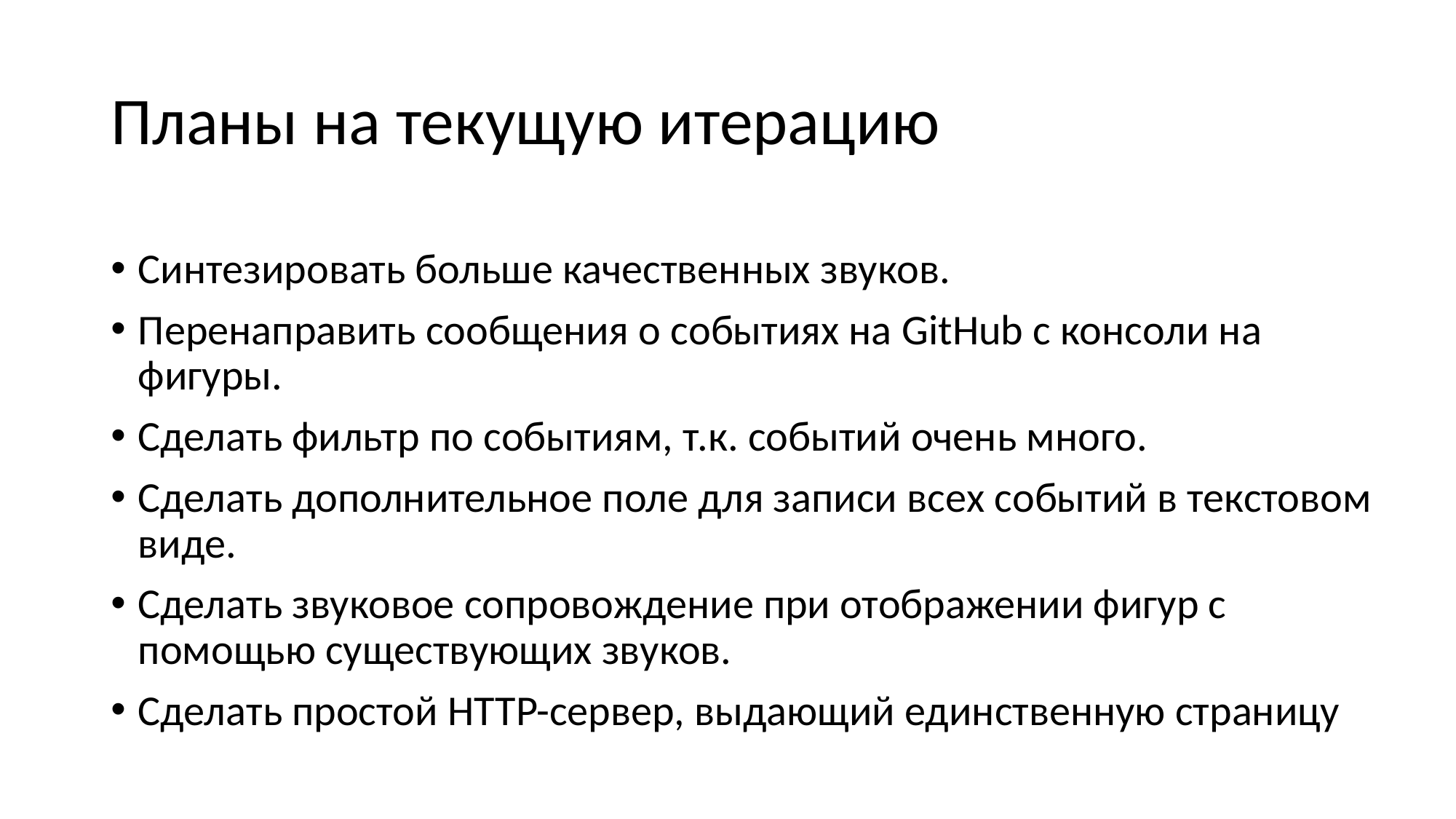

# Планы на текущую итерацию
Синтезировать больше качественных звуков.
Перенаправить сообщения о событиях на GitHub с консоли на фигуры.
Сделать фильтр по событиям, т.к. событий очень много.
Сделать дополнительное поле для записи всех событий в текстовом виде.
Сделать звуковое сопровождение при отображении фигур с помощью существующих звуков.
Сделать простой HTTP-сервер, выдающий единственную страницу